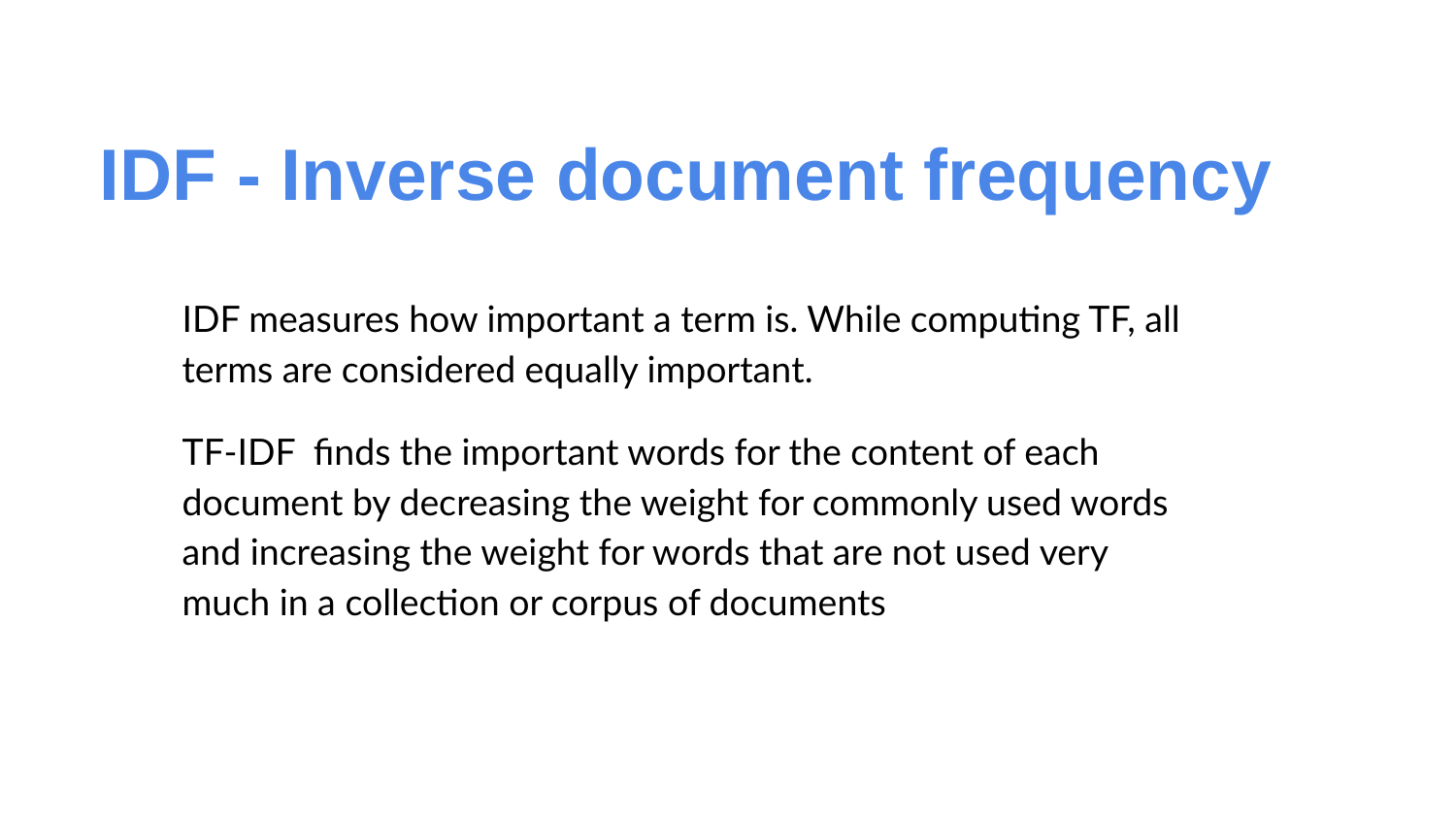

IDF - Inverse document frequency
IDF measures how important a term is. While computing TF, all terms are considered equally important.
TF-IDF  finds the important words for the content of each document by decreasing the weight for commonly used words and increasing the weight for words that are not used very much in a collection or corpus of documents